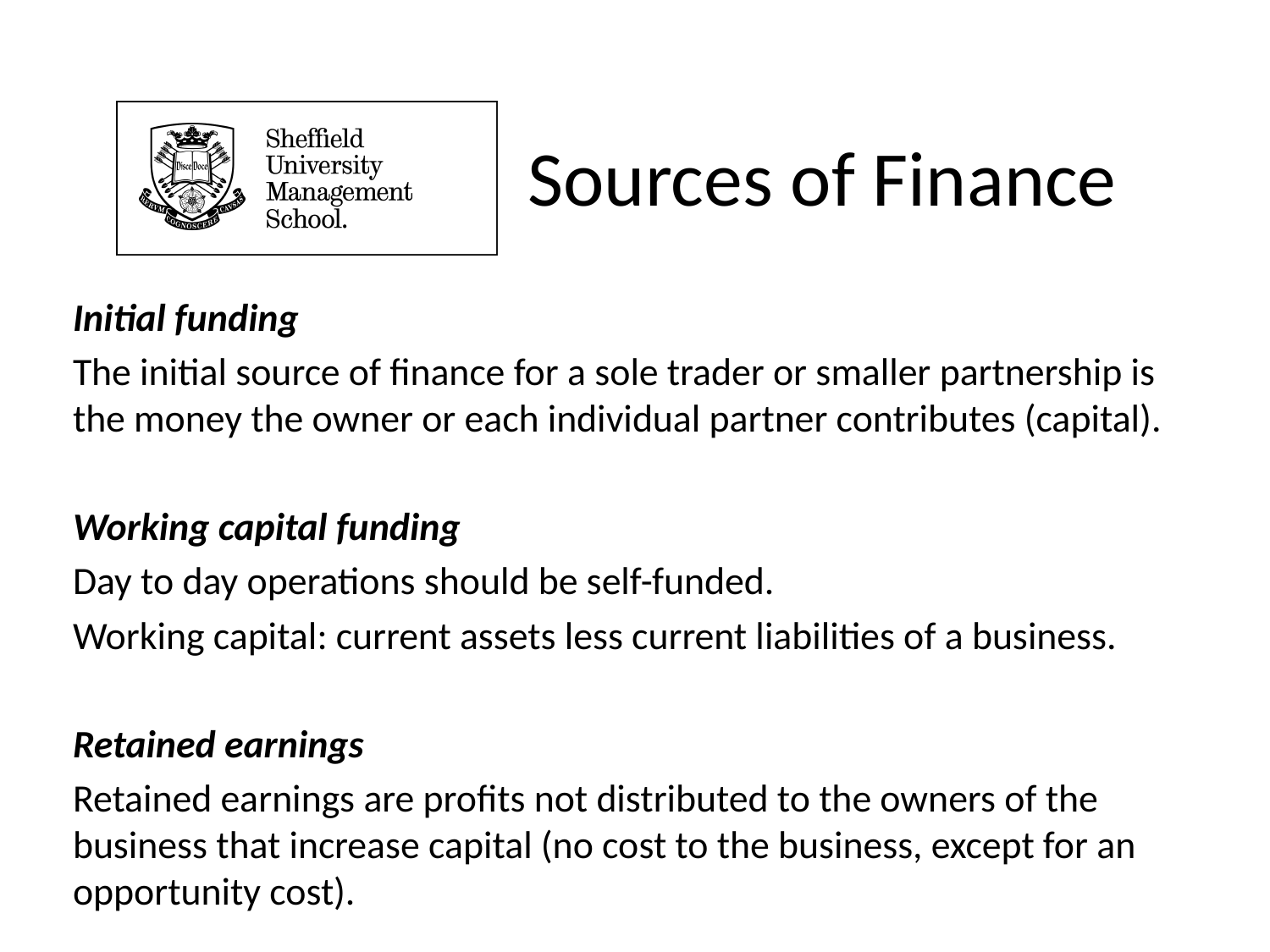

# Sources of Finance
Initial funding
The initial source of finance for a sole trader or smaller partnership is the money the owner or each individual partner contributes (capital).

Working capital funding
Day to day operations should be self-funded.
Working capital: current assets less current liabilities of a business.

Retained earnings
Retained earnings are profits not distributed to the owners of the business that increase capital (no cost to the business, except for an opportunity cost).